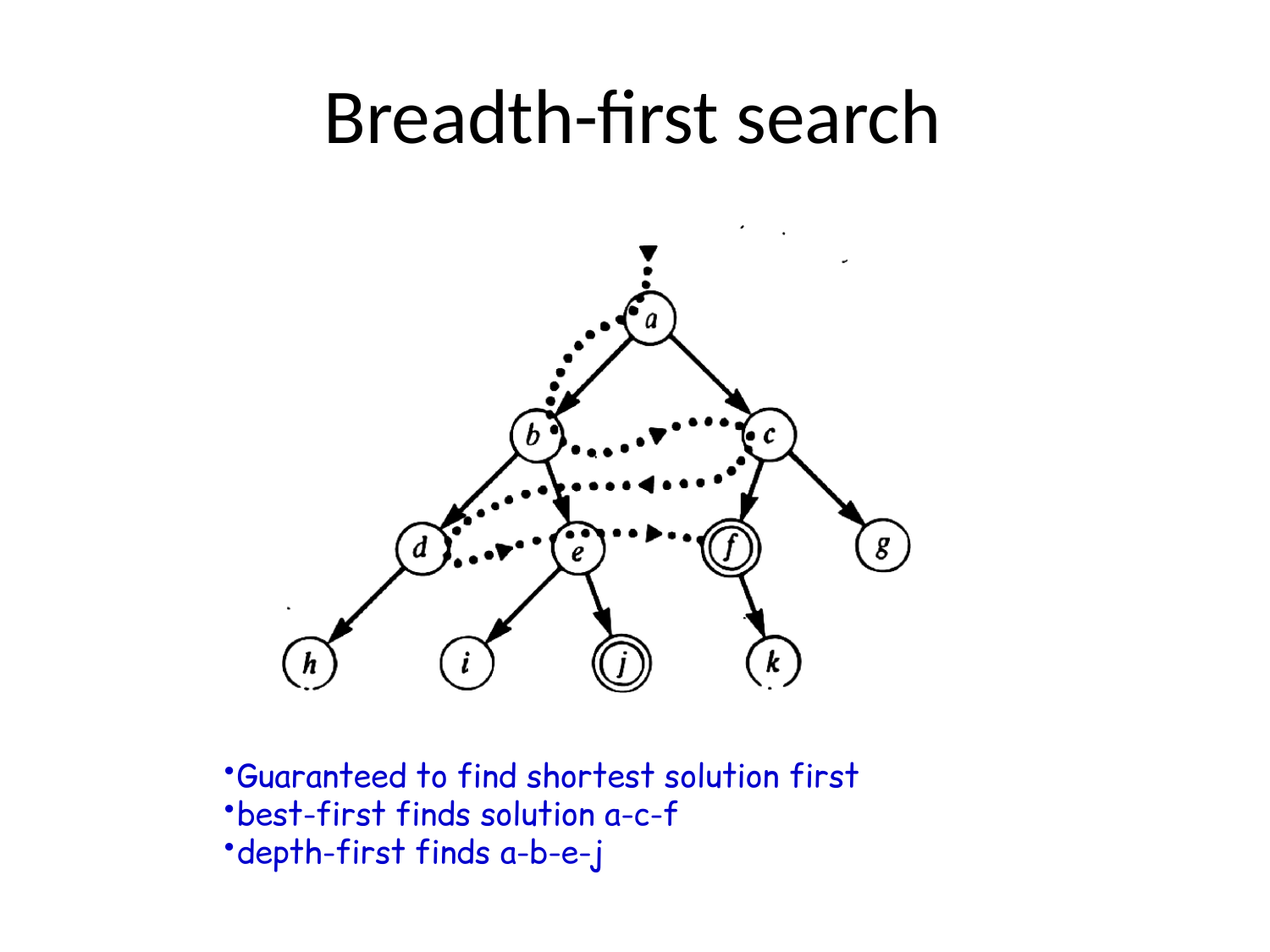

# Breadth-first search

Guaranteed to find shortest solution first
best-first finds solution a-c-f
depth-first finds a-b-e-j